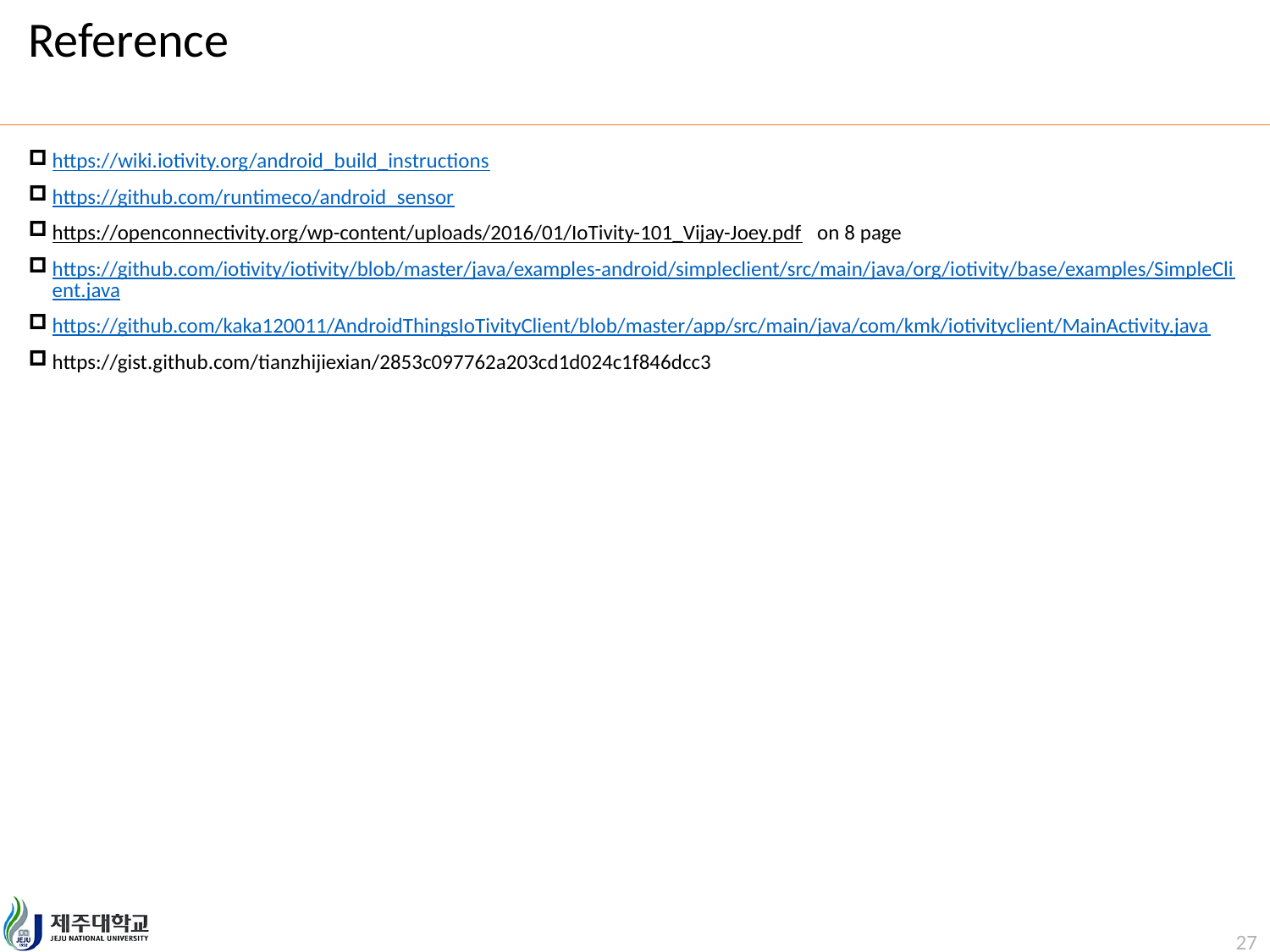

# Reference
https://wiki.iotivity.org/android_build_instructions
https://github.com/runtimeco/android_sensor
https://openconnectivity.org/wp-content/uploads/2016/01/IoTivity-101_Vijay-Joey.pdf   on 8 page
https://github.com/iotivity/iotivity/blob/master/java/examples-android/simpleclient/src/main/java/org/iotivity/base/examples/SimpleClient.java
https://github.com/kaka120011/AndroidThingsIoTivityClient/blob/master/app/src/main/java/com/kmk/iotivityclient/MainActivity.java
https://gist.github.com/tianzhijiexian/2853c097762a203cd1d024c1f846dcc3

27